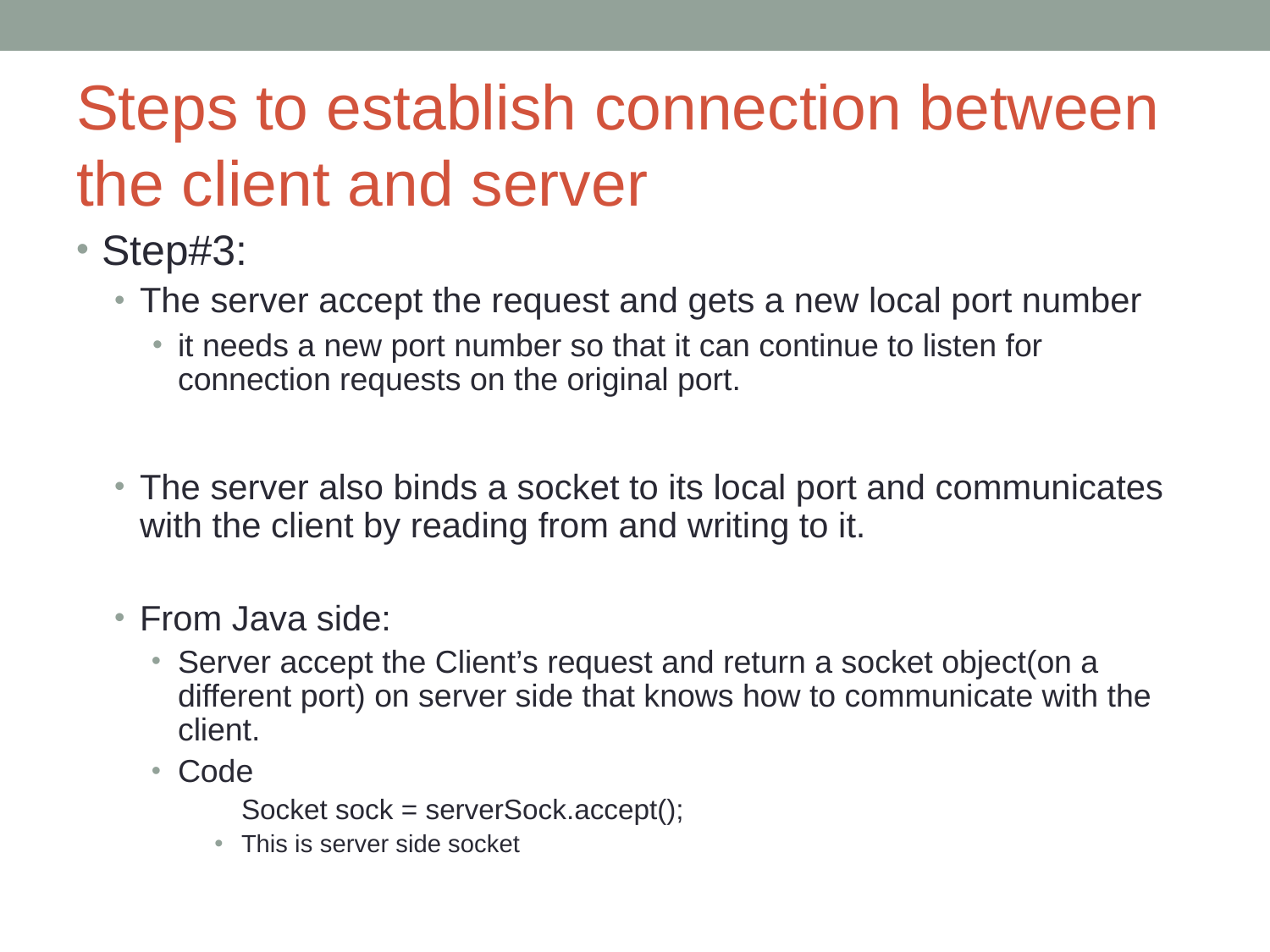

# Steps to establish connection between the client and server
Step#3:
The server accept the request and gets a new local port number
it needs a new port number so that it can continue to listen for connection requests on the original port.

The server also binds a socket to its local port and communicates with the client by reading from and writing to it.

From Java side:
Server accept the Client’s request and return a socket object(on a different port) on server side that knows how to communicate with the client.
Code
Socket sock = serverSock.accept();
This is server side socket